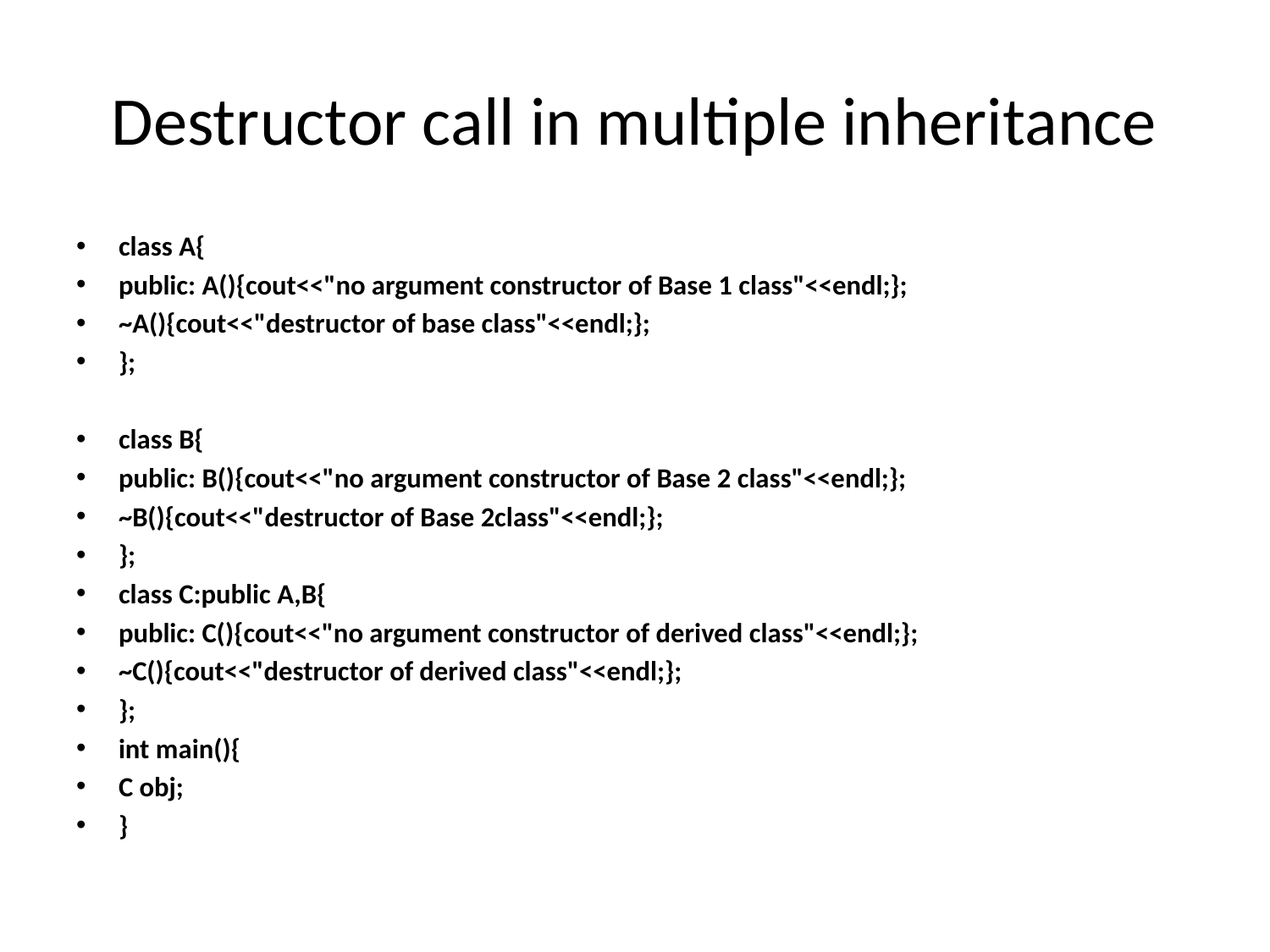

# Destructor call in multiple inheritance
class A{
public: A(){cout<<"no argument constructor of Base 1 class"<<endl;};
~A(){cout<<"destructor of base class"<<endl;};
};

class B{
public: B(){cout<<"no argument constructor of Base 2 class"<<endl;};
~B(){cout<<"destructor of Base 2class"<<endl;};
};
class C:public A,B{
public: C(){cout<<"no argument constructor of derived class"<<endl;};
~C(){cout<<"destructor of derived class"<<endl;};
};
int main(){
C obj;
}